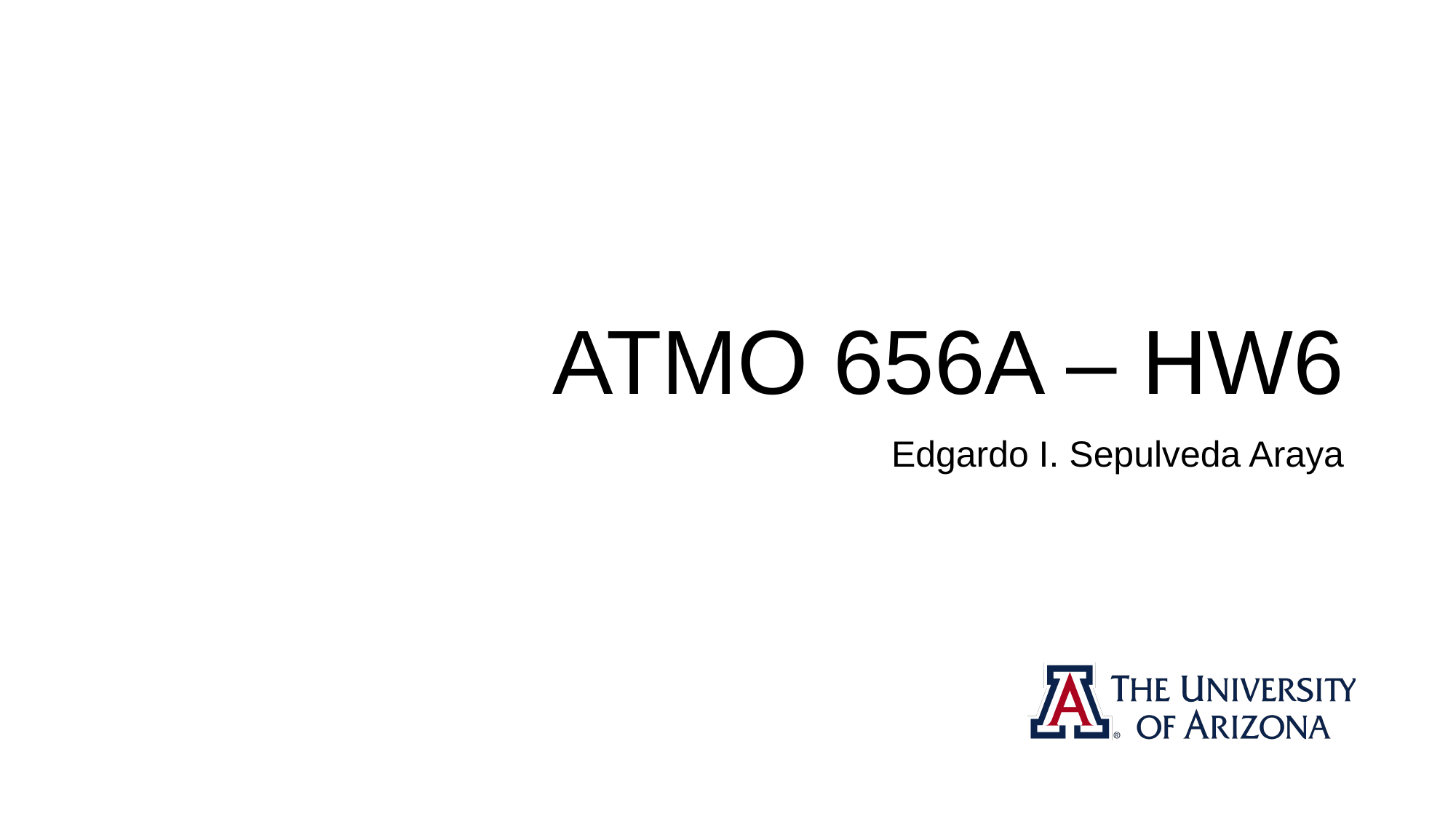

# ATMO 656A – HW6
Edgardo I. Sepulveda Araya